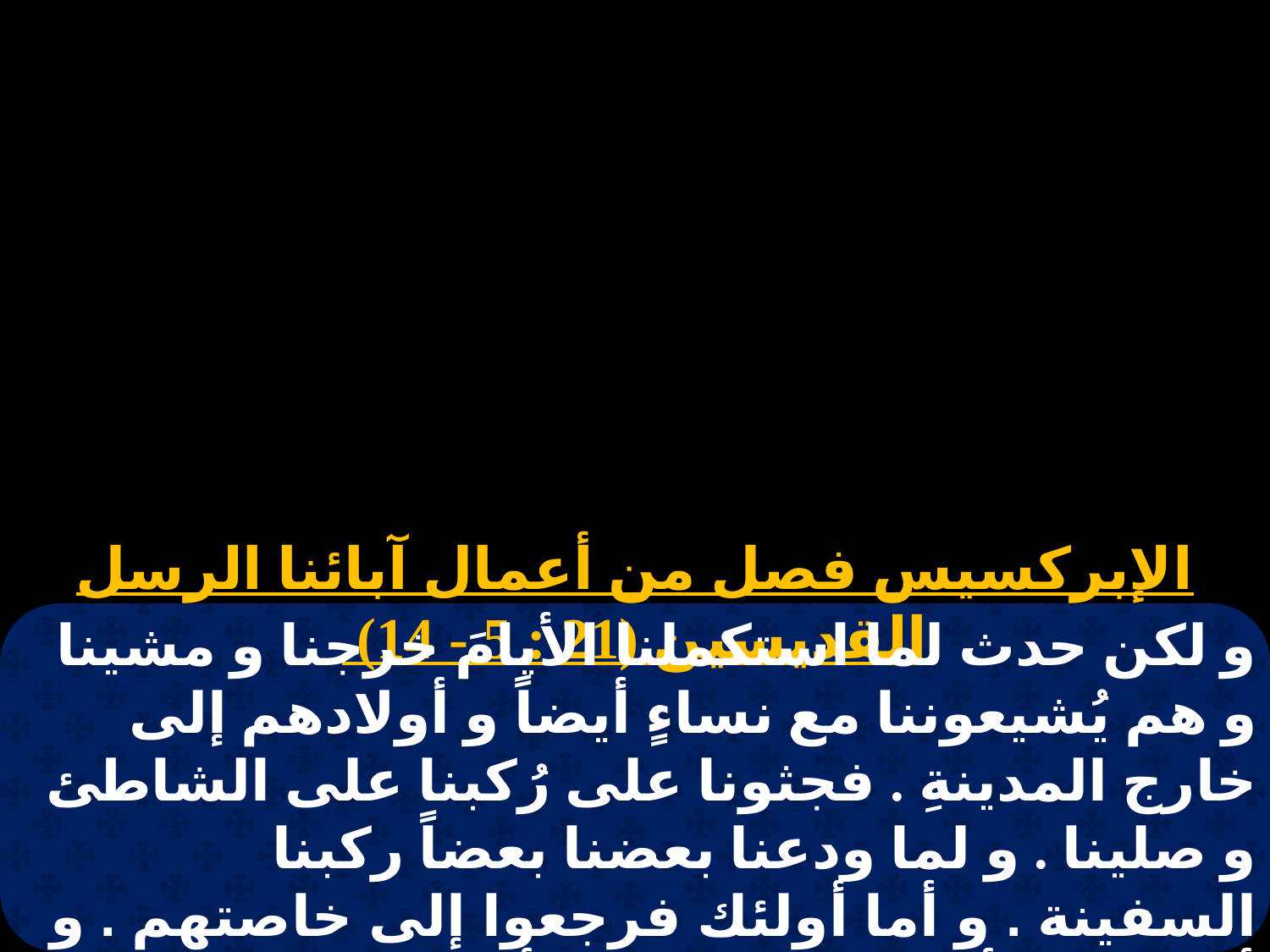

الإبركسيس فصل من أعمال آبائنا الرسل القديسين (21 : 5 - 14)
و لكن حدث لما استكملنا الأيامَ خرجنا و مشينا و هم يُشيعوننا مع نساءٍ أيضاً و أولادهم إلى خارج المدينةِ . فجثونا على رُكبنا على الشاطئ و صلينا . و لما ودعنا بعضنا بعضاً ركبنا السفينة . و أما أولئك فرجعوا إلى خاصتهم . و أما نحن فأقلعنا من صور و أقبلنا إلى بتولمايس ( عكا ) فسَّلمنا على الاخوةِ وأقمنا عندهم يوماً واحداً .